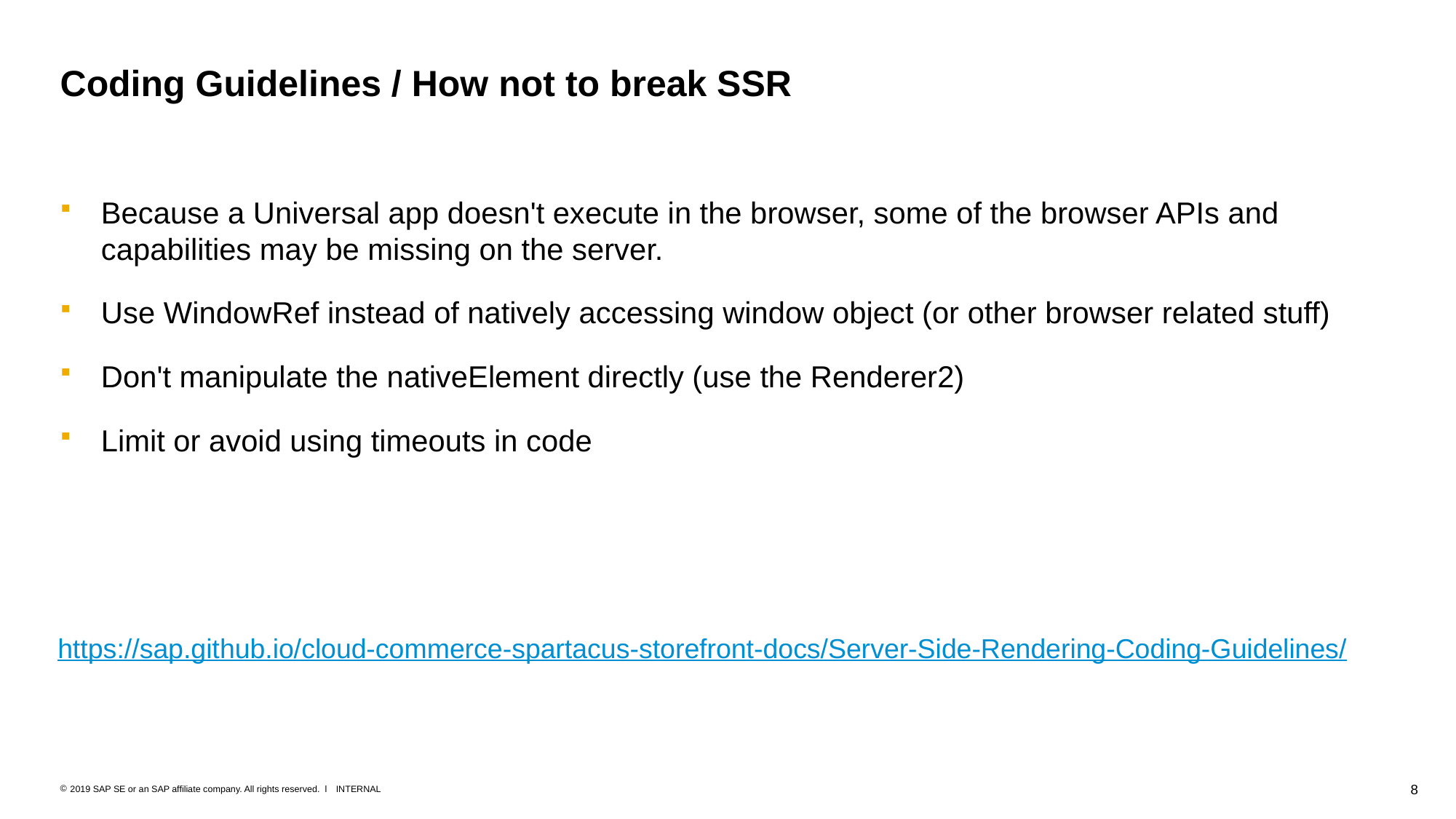

# Coding Guidelines / How not to break SSR
Because a Universal app doesn't execute in the browser, some of the browser APIs and capabilities may be missing on the server.
Use WindowRef instead of natively accessing window object (or other browser related stuff)
Don't manipulate the nativeElement directly (use the Renderer2)
Limit or avoid using timeouts in code

https://sap.github.io/cloud-commerce-spartacus-storefront-docs/Server-Side-Rendering-Coding-Guidelines/